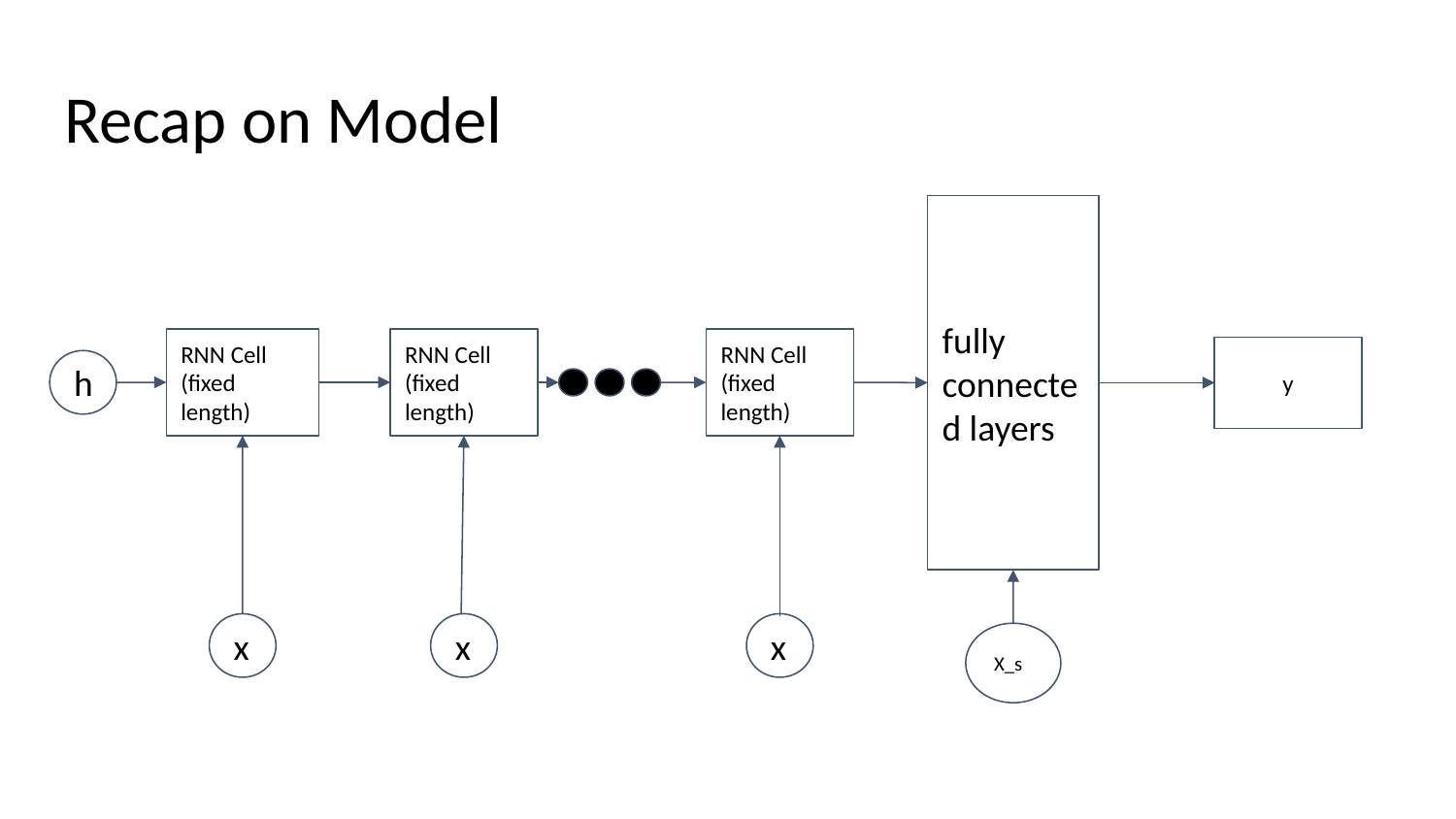

# Recap on Model

fully connected layers
RNN Cell
(fixed length)
RNN Cell
(fixed length)
RNN Cell
(fixed length)
y
h

x
x
x
X_s